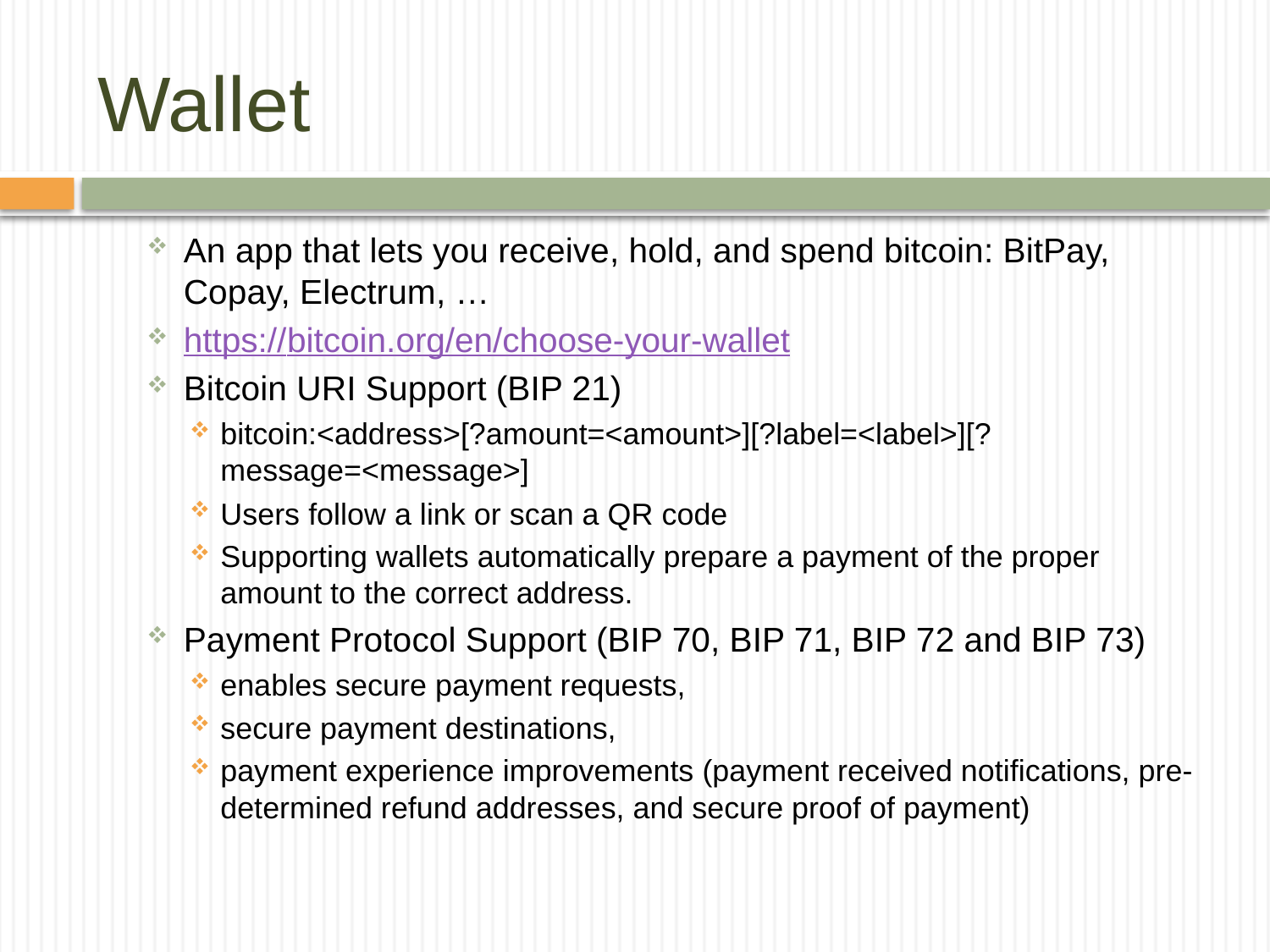

# Wallet
An app that lets you receive, hold, and spend bitcoin: BitPay, Copay, Electrum, …
https://bitcoin.org/en/choose-your-wallet
Bitcoin URI Support (BIP 21)
bitcoin:<address>[?amount=<amount>][?label=<label>][?message=<message>]
Users follow a link or scan a QR code
Supporting wallets automatically prepare a payment of the proper amount to the correct address.
Payment Protocol Support (BIP 70, BIP 71, BIP 72 and BIP 73)
enables secure payment requests,
secure payment destinations,
payment experience improvements (payment received notifications, pre-determined refund addresses, and secure proof of payment)